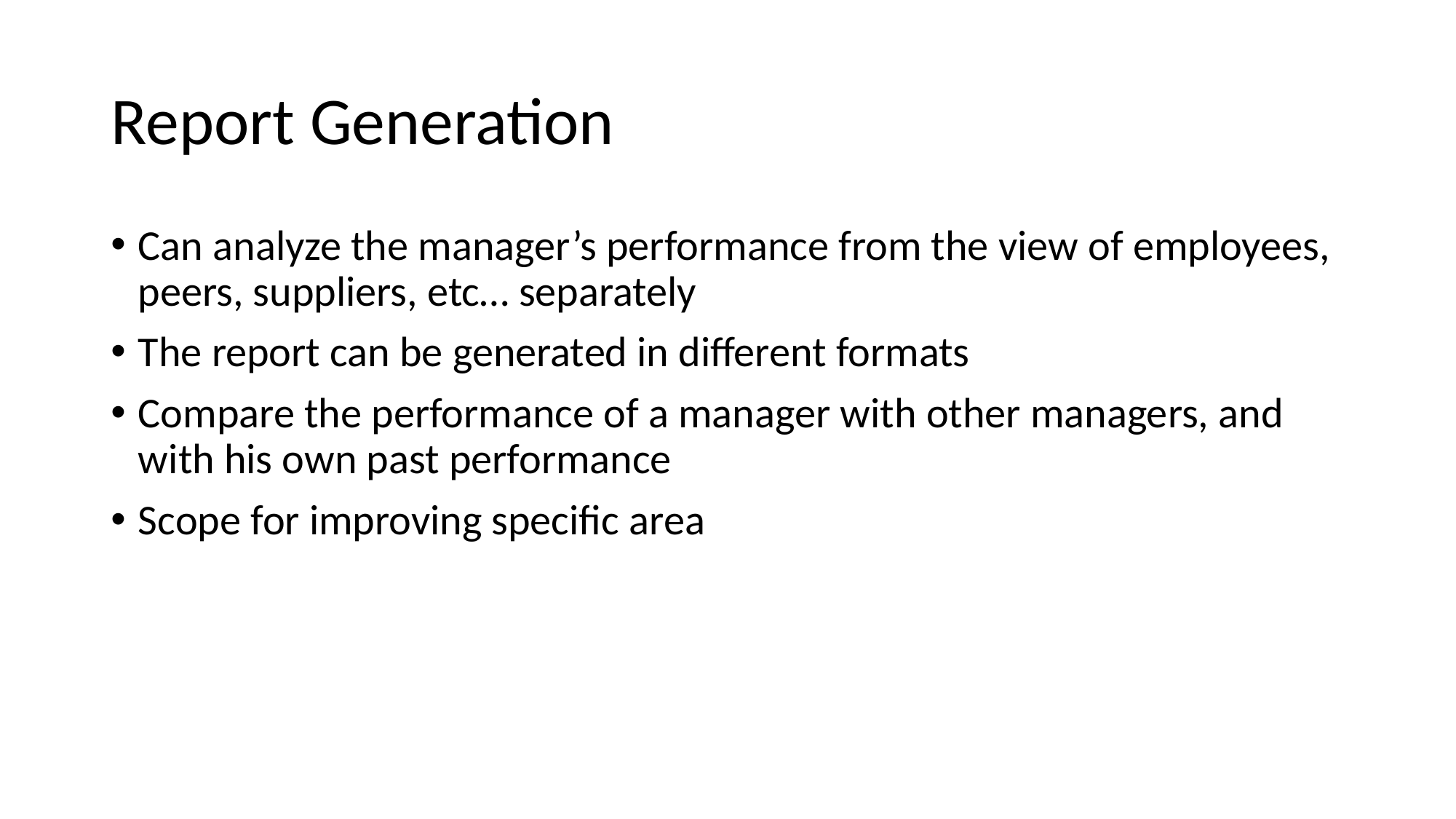

# Report Generation
Can analyze the manager’s performance from the view of employees, peers, suppliers, etc… separately
The report can be generated in different formats
Compare the performance of a manager with other managers, and with his own past performance
Scope for improving specific area